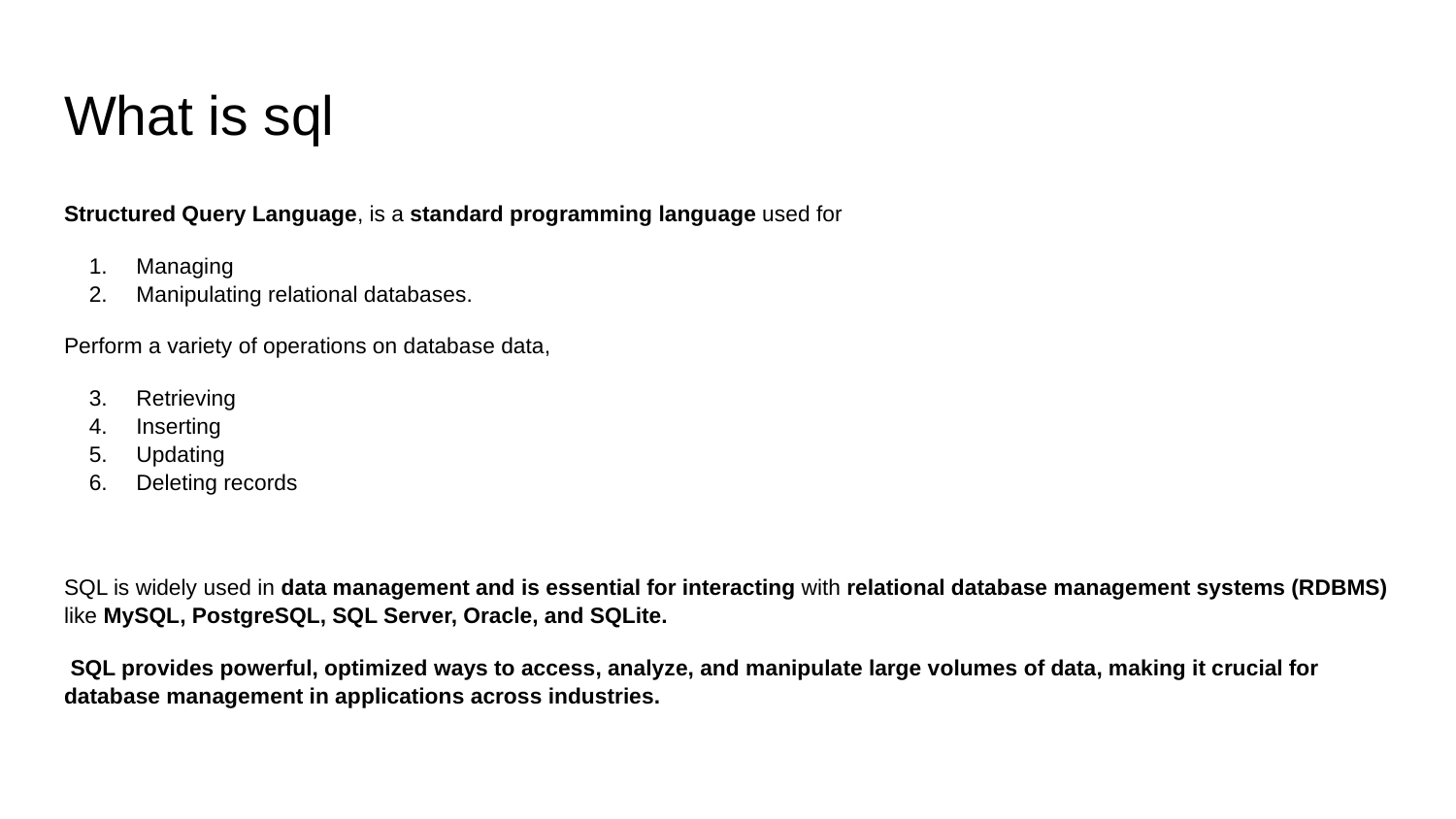

# What is sql
Structured Query Language, is a standard programming language used for
Managing
Manipulating relational databases.
Perform a variety of operations on database data,
Retrieving
Inserting
Updating
Deleting records

SQL is widely used in data management and is essential for interacting with relational database management systems (RDBMS) like MySQL, PostgreSQL, SQL Server, Oracle, and SQLite.
 SQL provides powerful, optimized ways to access, analyze, and manipulate large volumes of data, making it crucial for database management in applications across industries.